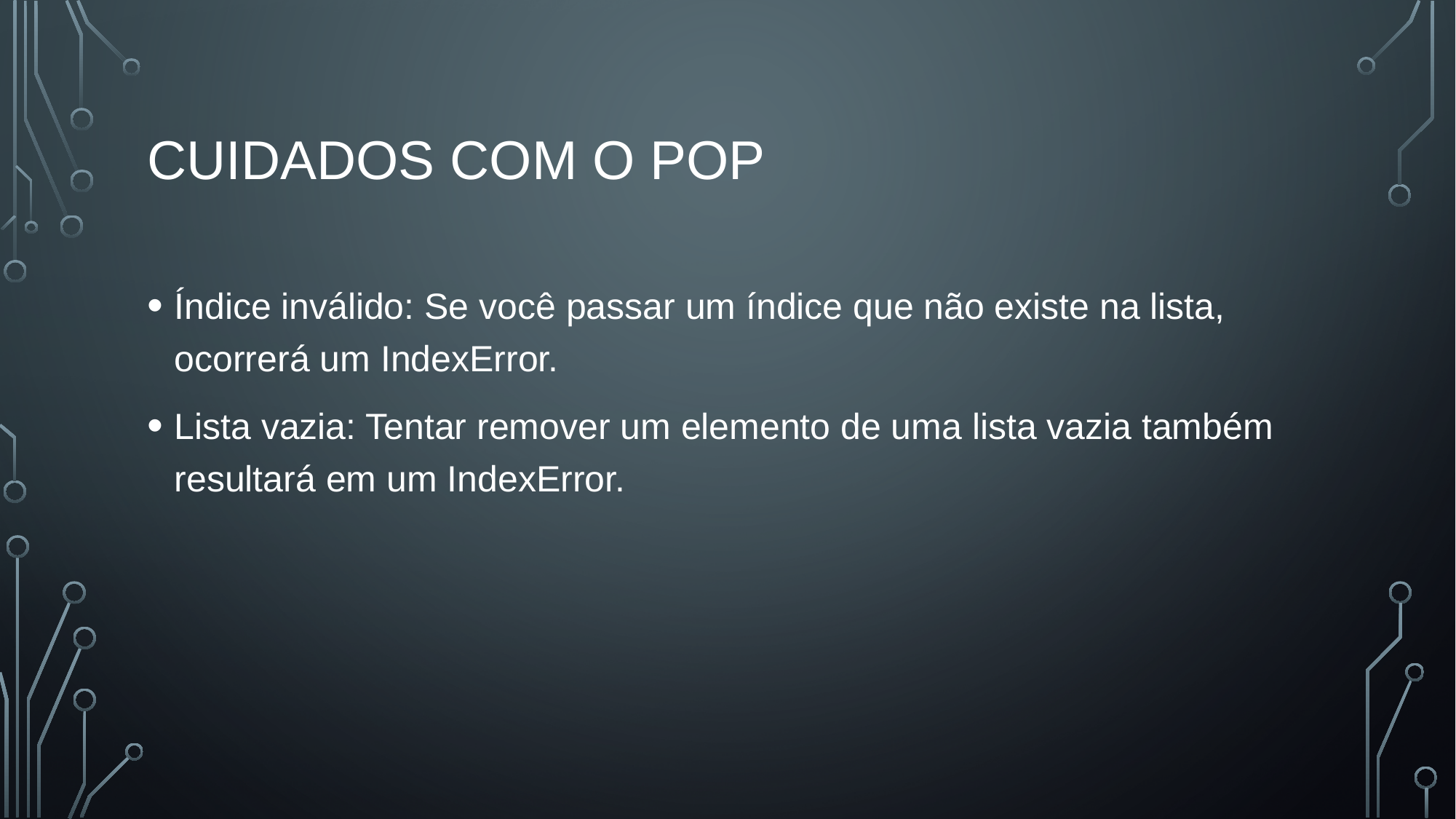

# Cuidados com o POP
Índice inválido: Se você passar um índice que não existe na lista, ocorrerá um IndexError.
Lista vazia: Tentar remover um elemento de uma lista vazia também resultará em um IndexError.